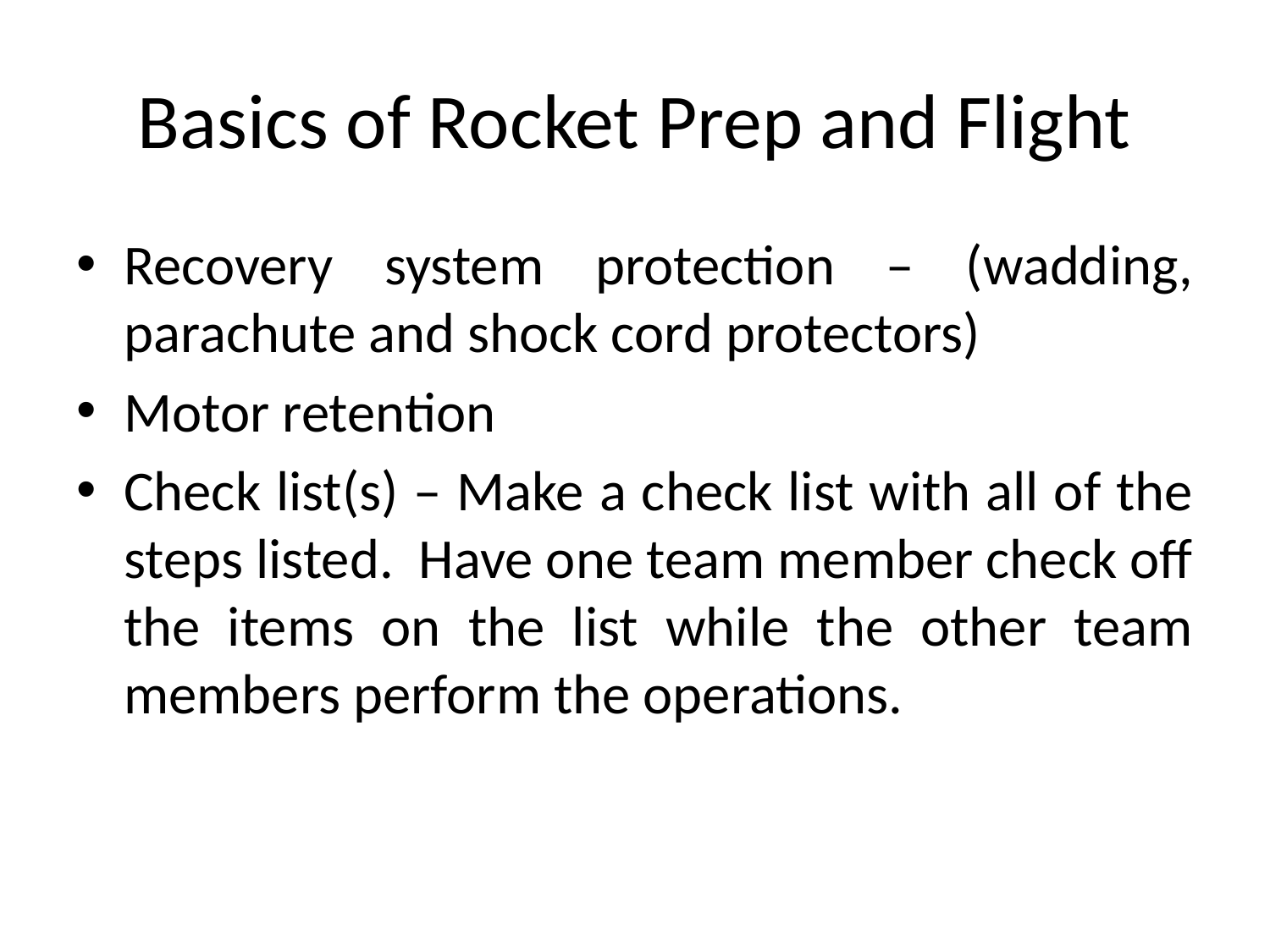

# Basics of Rocket Prep and Flight
Recovery system protection – (wadding, parachute and shock cord protectors)
Motor retention
Check list(s) – Make a check list with all of the steps listed.  Have one team member check off the items on the list while the other team members perform the operations.